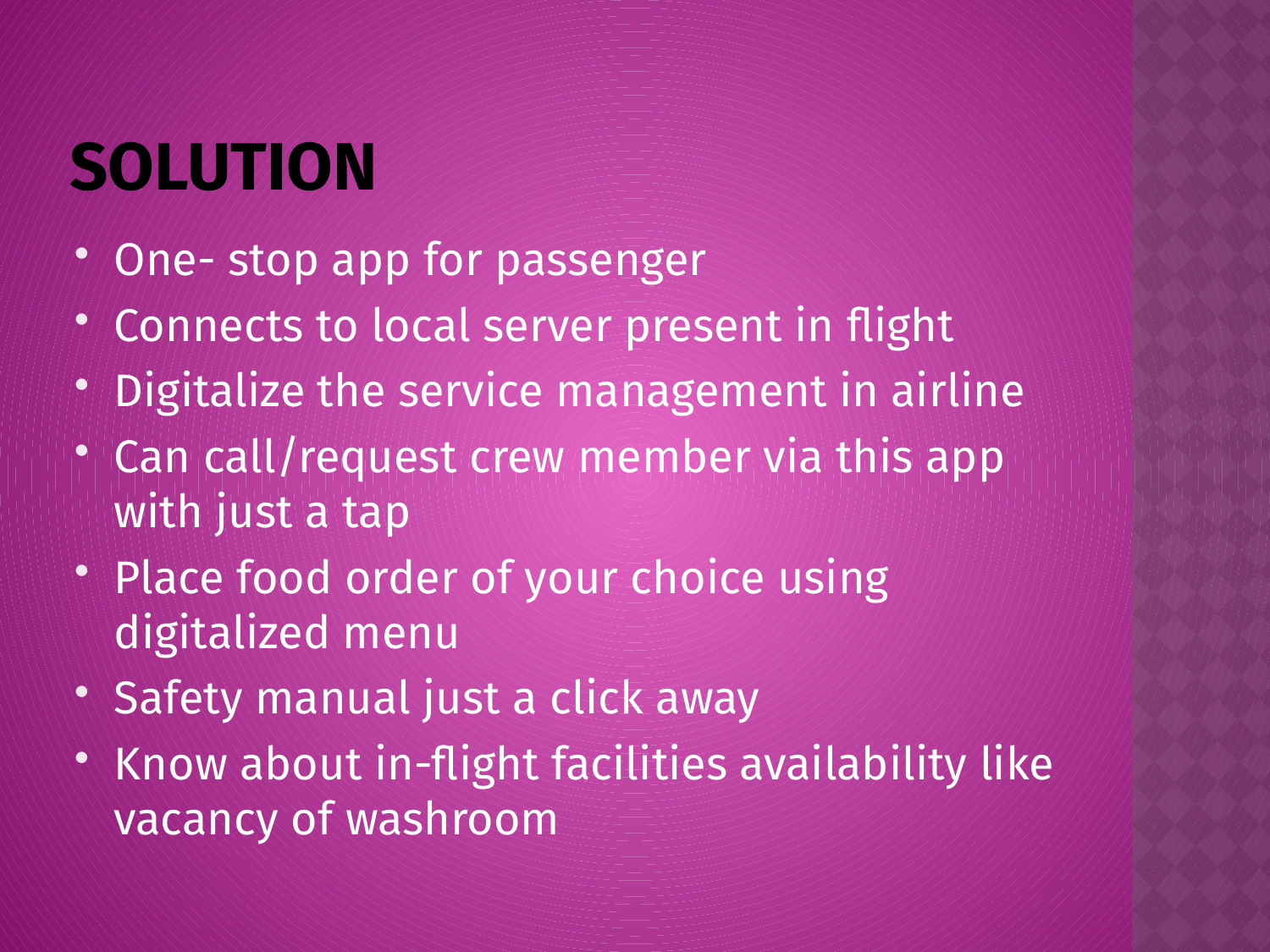

# SOLUTION
One- stop app for passenger
Connects to local server present in flight
Digitalize the service management in airline
Can call/request crew member via this app with just a tap
Place food order of your choice using digitalized menu
Safety manual just a click away
Know about in-flight facilities availability like vacancy of washroom